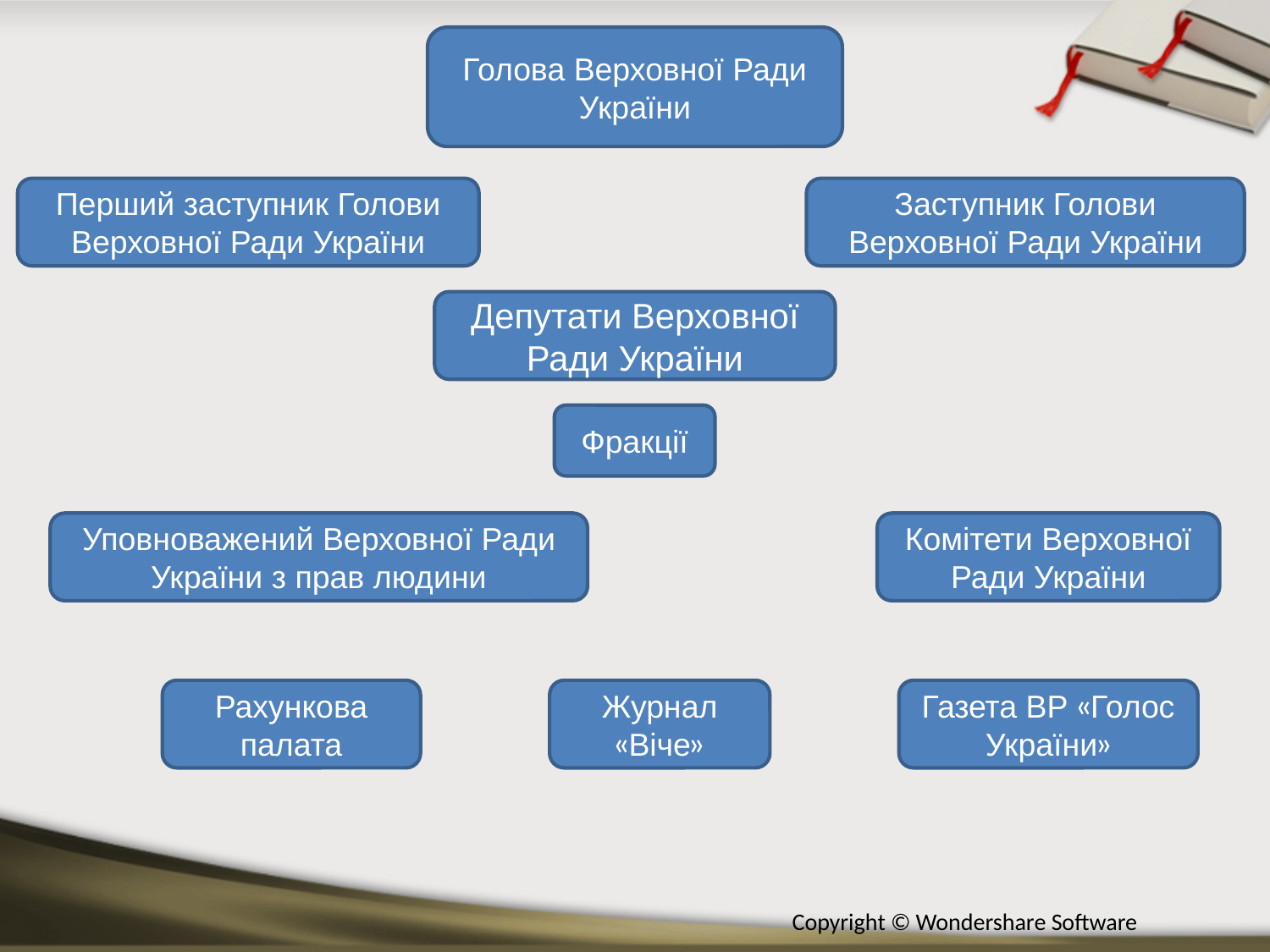

Голова Верховної Ради України
Перший заступник Голови Верховної Ради України
Заступник Голови Верховної Ради України
Депутати Верховної Ради України
Фракції
Комітети Верховної Ради України
Уповноважений Верховної Ради України з прав людини
Рахункова палата
Журнал «Віче»
Газета ВР «Голос України»